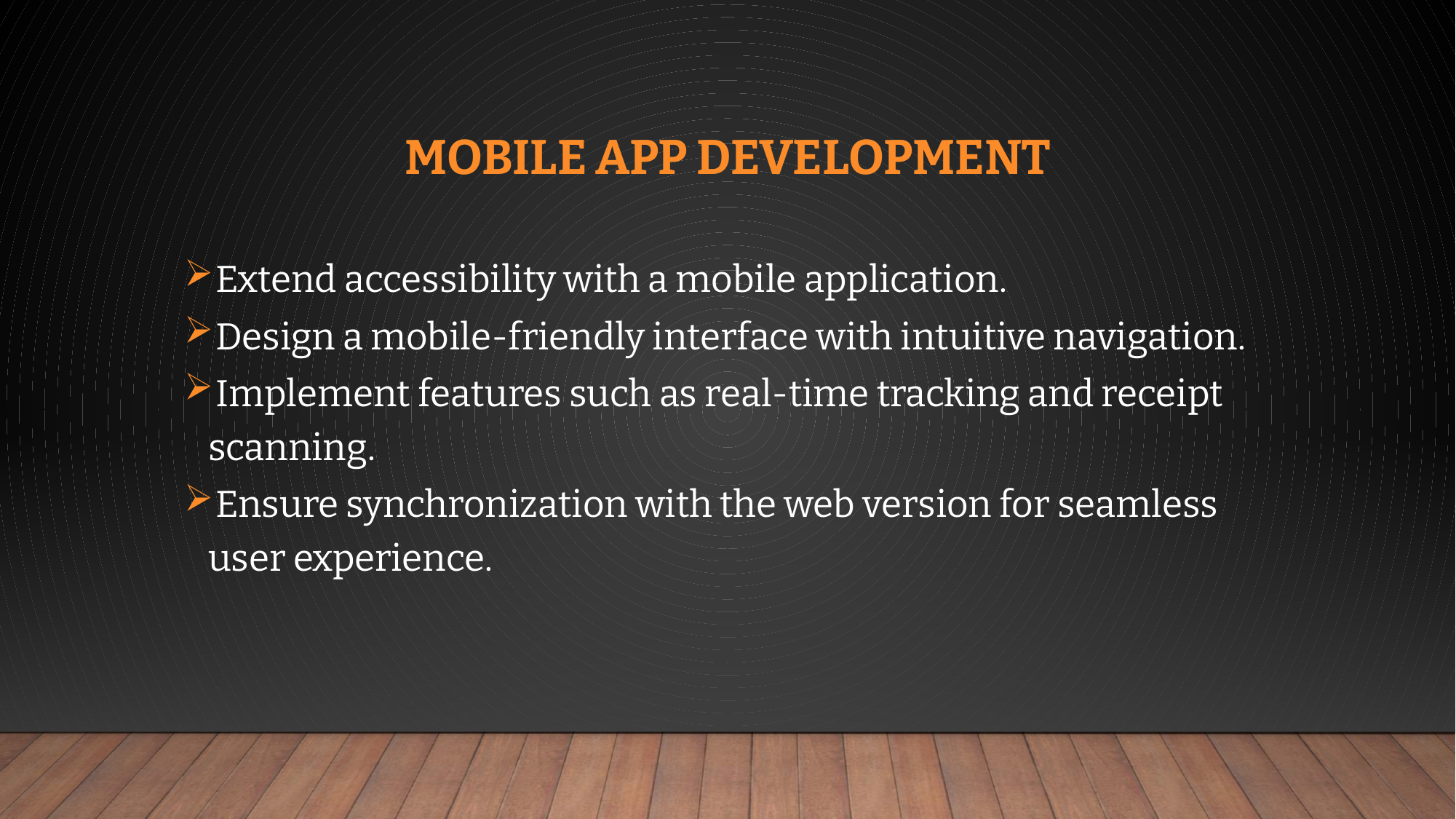

# Mobile App Development
 Extend accessibility with a mobile application.
 Design a mobile-friendly interface with intuitive navigation.
 Implement features such as real-time tracking and receipt scanning.
 Ensure synchronization with the web version for seamless user experience.